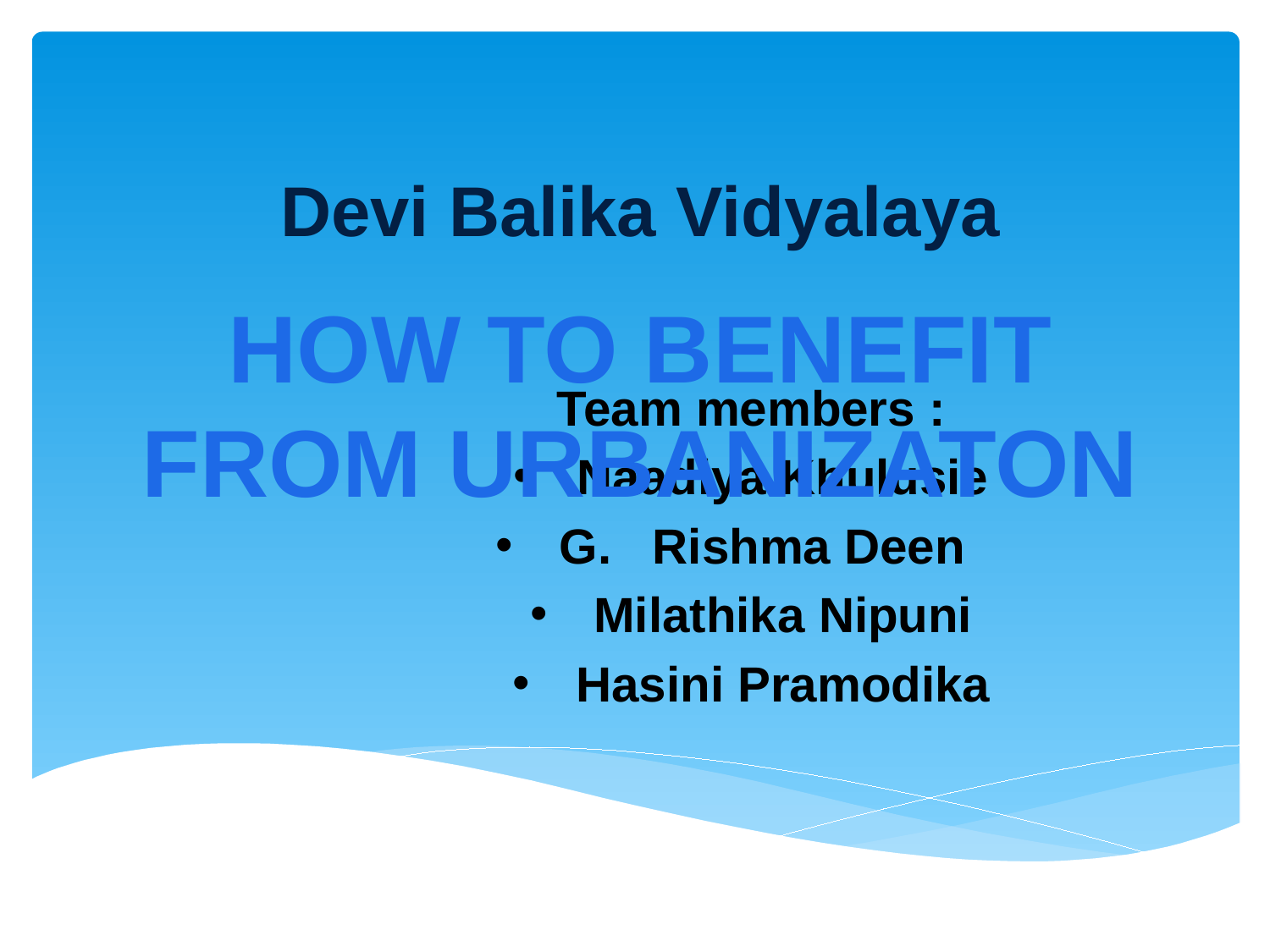

# Devi Balika Vidyalaya
HOW TO BENEFIT FROM URBANIZATON
Team members :
Naadiya Khulusie
G.   Rishma Deen
Milathika Nipuni
Hasini Pramodika